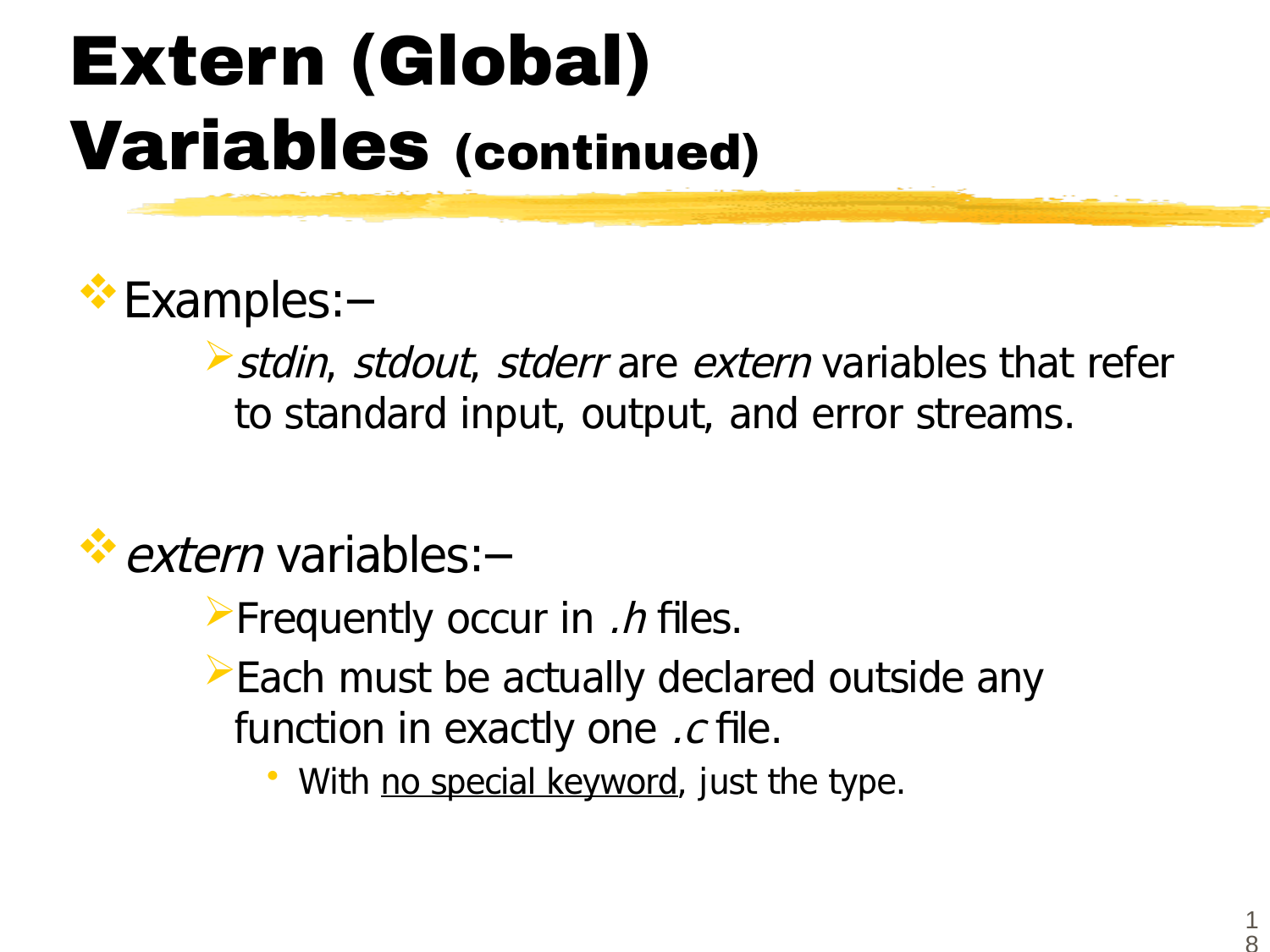

# Extern (Global) Variables (continued)
Examples:–
stdin, stdout, stderr are extern variables that refer to standard input, output, and error streams.

extern variables:–
Frequently occur in .h files.
Each must be actually declared outside any function in exactly one .c file.
With no special keyword, just the type.
18